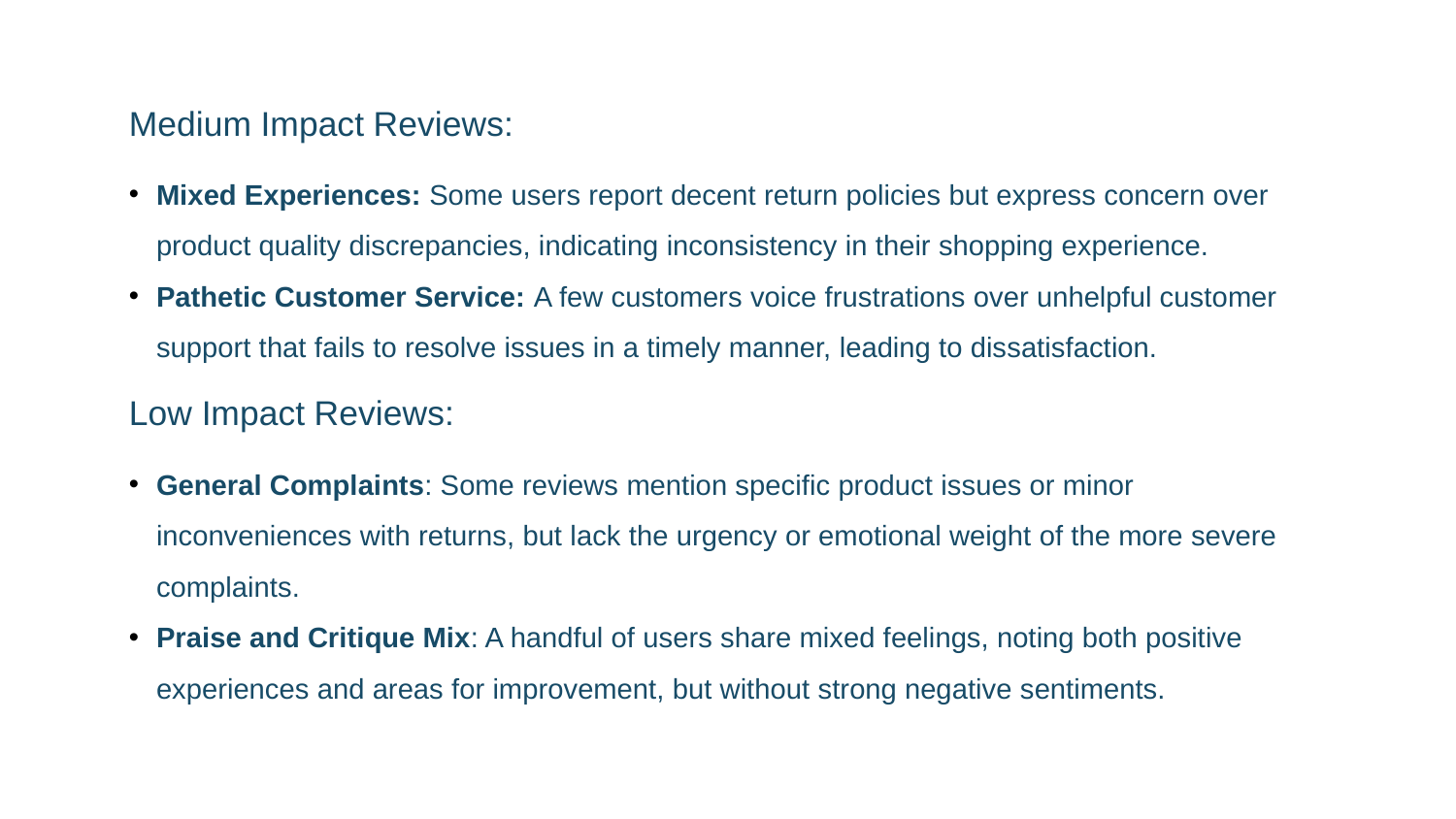

Medium Impact Reviews:
Mixed Experiences: Some users report decent return policies but express concern over product quality discrepancies, indicating inconsistency in their shopping experience.
Pathetic Customer Service: A few customers voice frustrations over unhelpful customer support that fails to resolve issues in a timely manner, leading to dissatisfaction.
Low Impact Reviews:
General Complaints: Some reviews mention specific product issues or minor inconveniences with returns, but lack the urgency or emotional weight of the more severe complaints.
Praise and Critique Mix: A handful of users share mixed feelings, noting both positive experiences and areas for improvement, but without strong negative sentiments.